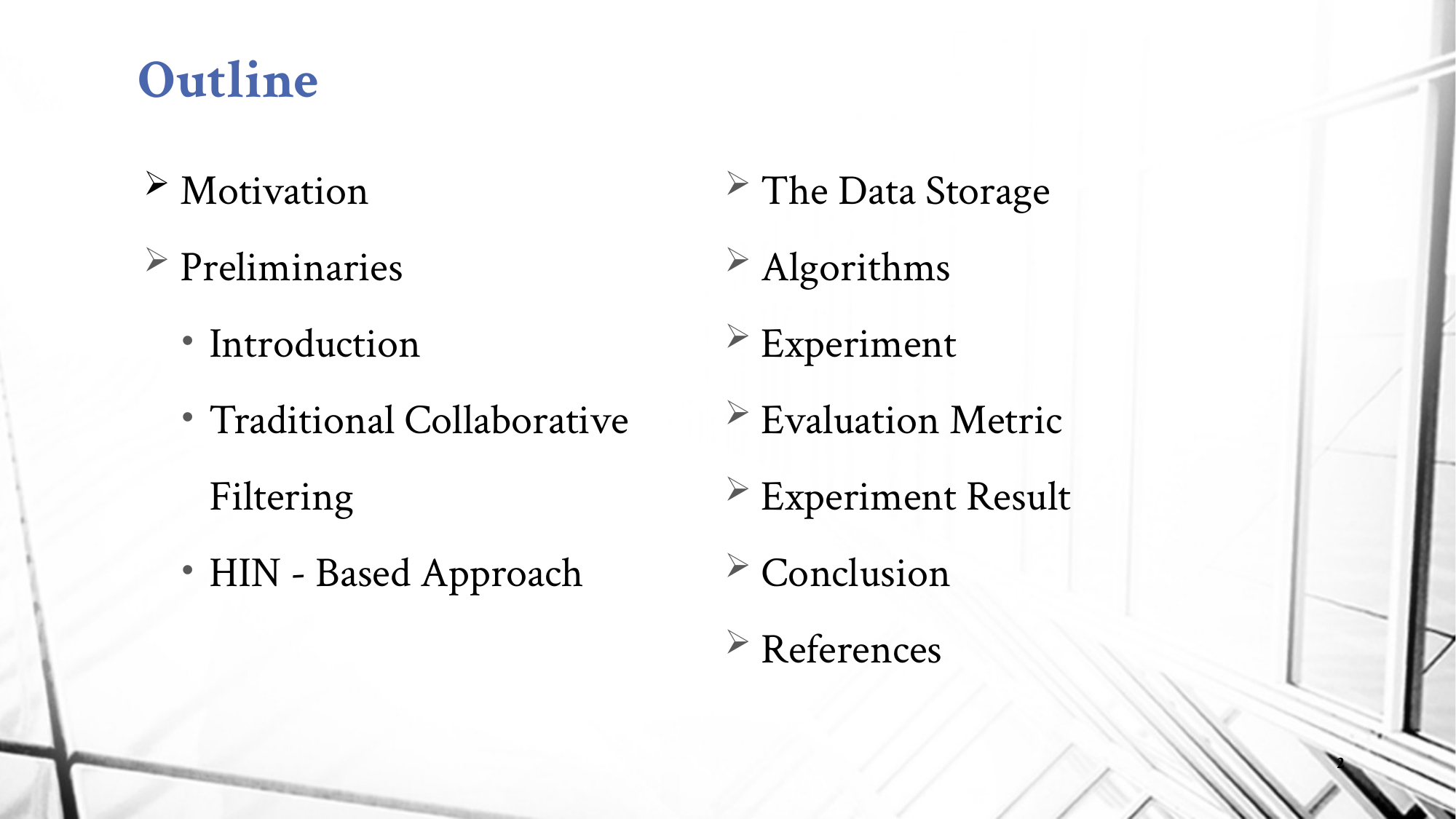

# Outline
 Motivation
 Preliminaries
Introduction
Traditional Collaborative Filtering
HIN - Based Approach
 The Data Storage
 Algorithms
 Experiment
 Evaluation Metric
 Experiment Result
 Conclusion
 References

2